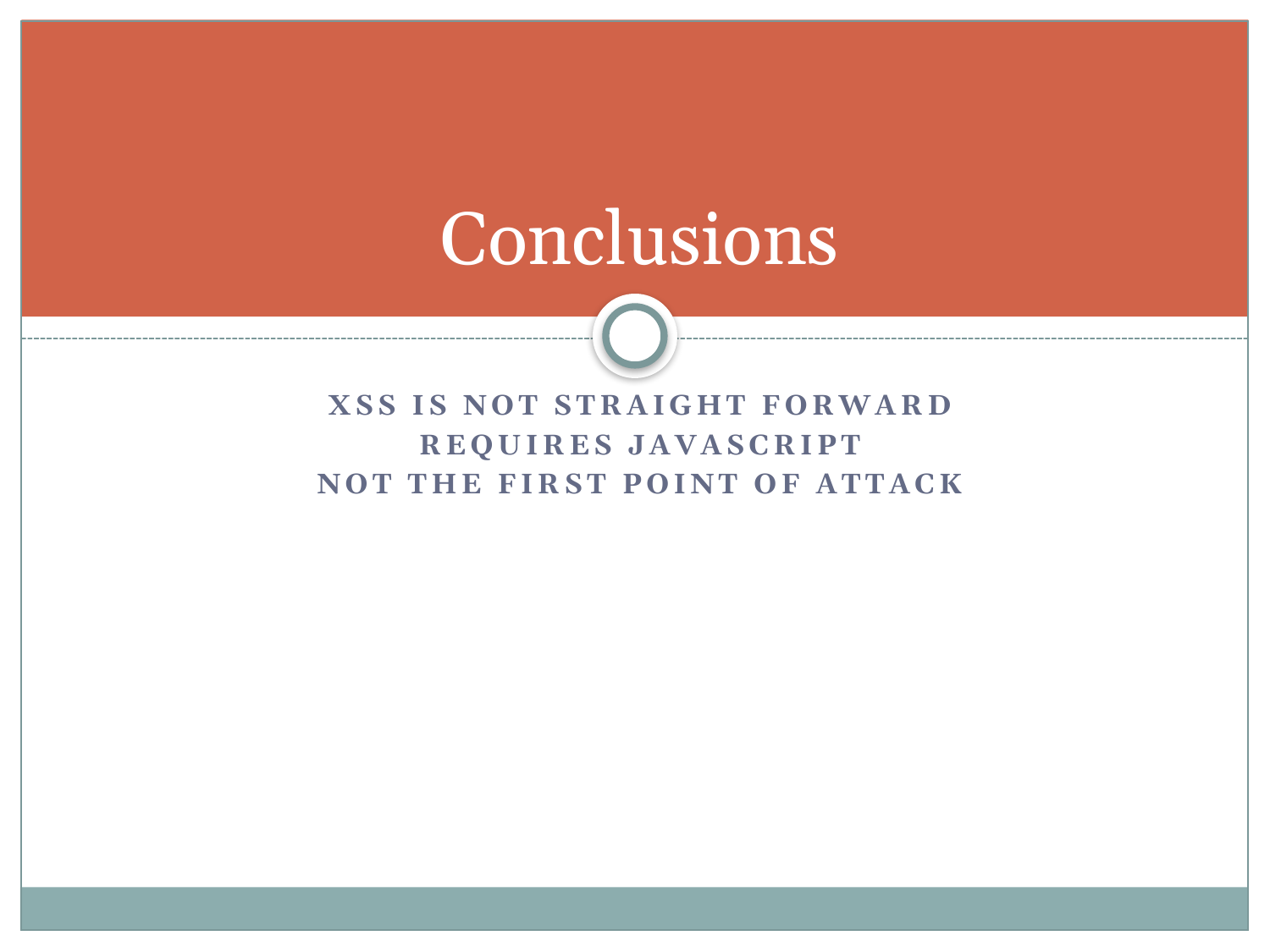

# Conclusions
Xss is not straight forward
Requires javascript
Not the first point of attack